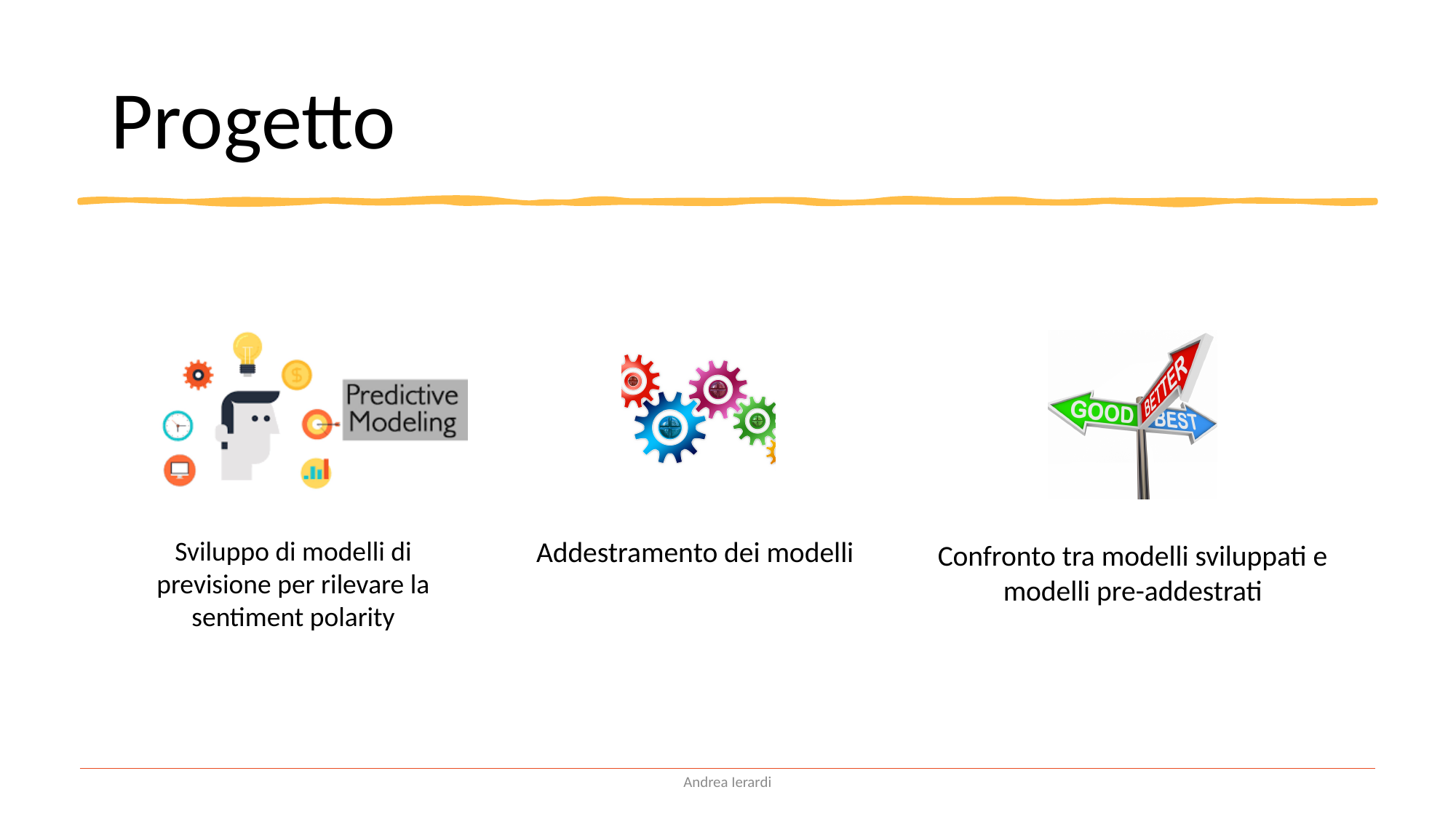

# Progetto

Sviluppo di modelli di previsione per rilevare la sentiment polarity
Addestramento dei modelli
Confronto tra modelli sviluppati e modelli pre-addestrati
Andrea Ierardi
2